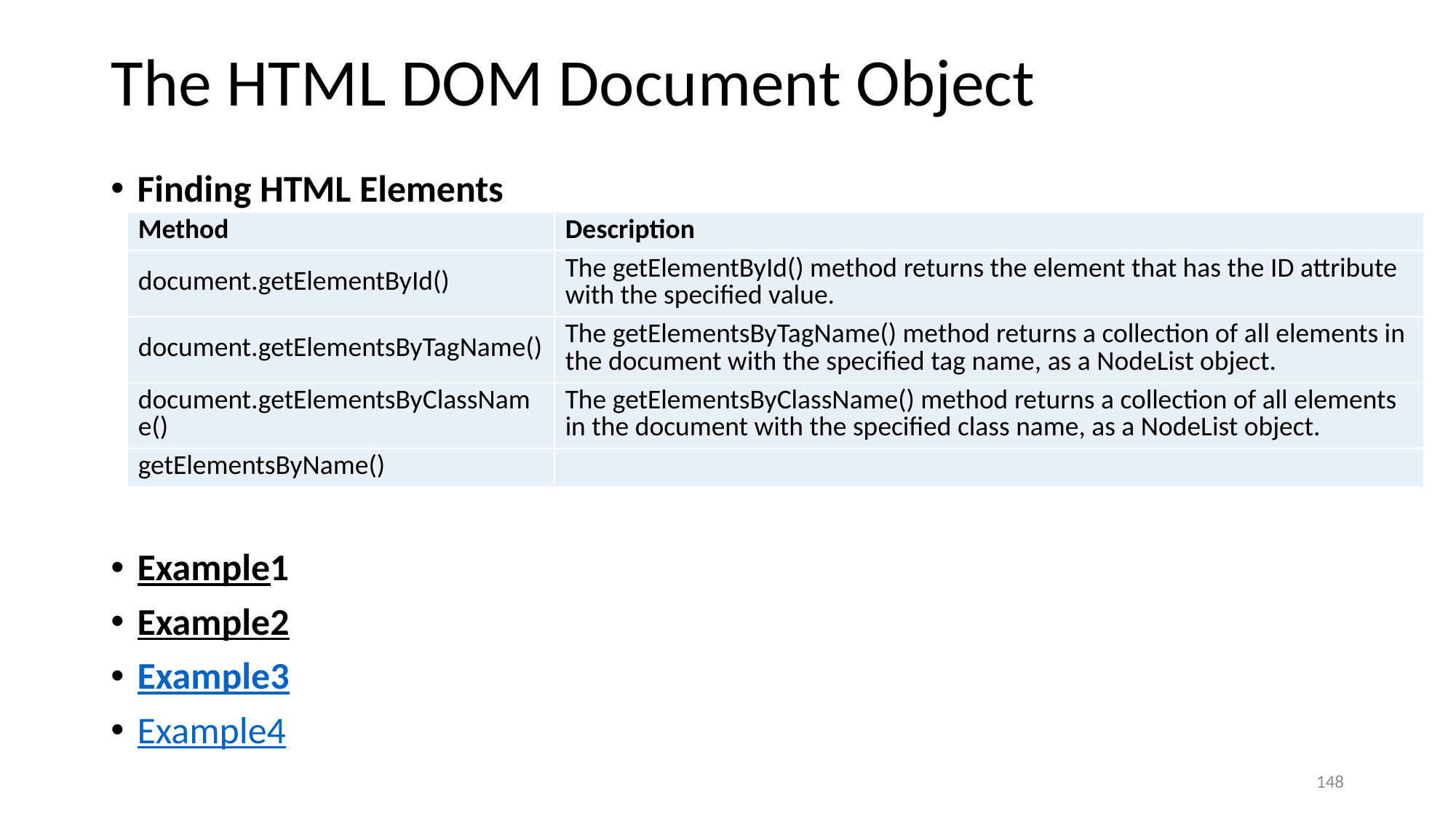

# The HTML DOM Document Object
Finding HTML Elements

Example1
Example2
Example3
Example4
| Method | Description |
| --- | --- |
| document.getElementById() | The getElementById() method returns the element that has the ID attribute with the specified value. |
| document.getElementsByTagName() | The getElementsByTagName() method returns a collection of all elements in the document with the specified tag name, as a NodeList object. |
| document.getElementsByClassName() | The getElementsByClassName() method returns a collection of all elements in the document with the specified class name, as a NodeList object. |
| getElementsByName() |  |
148